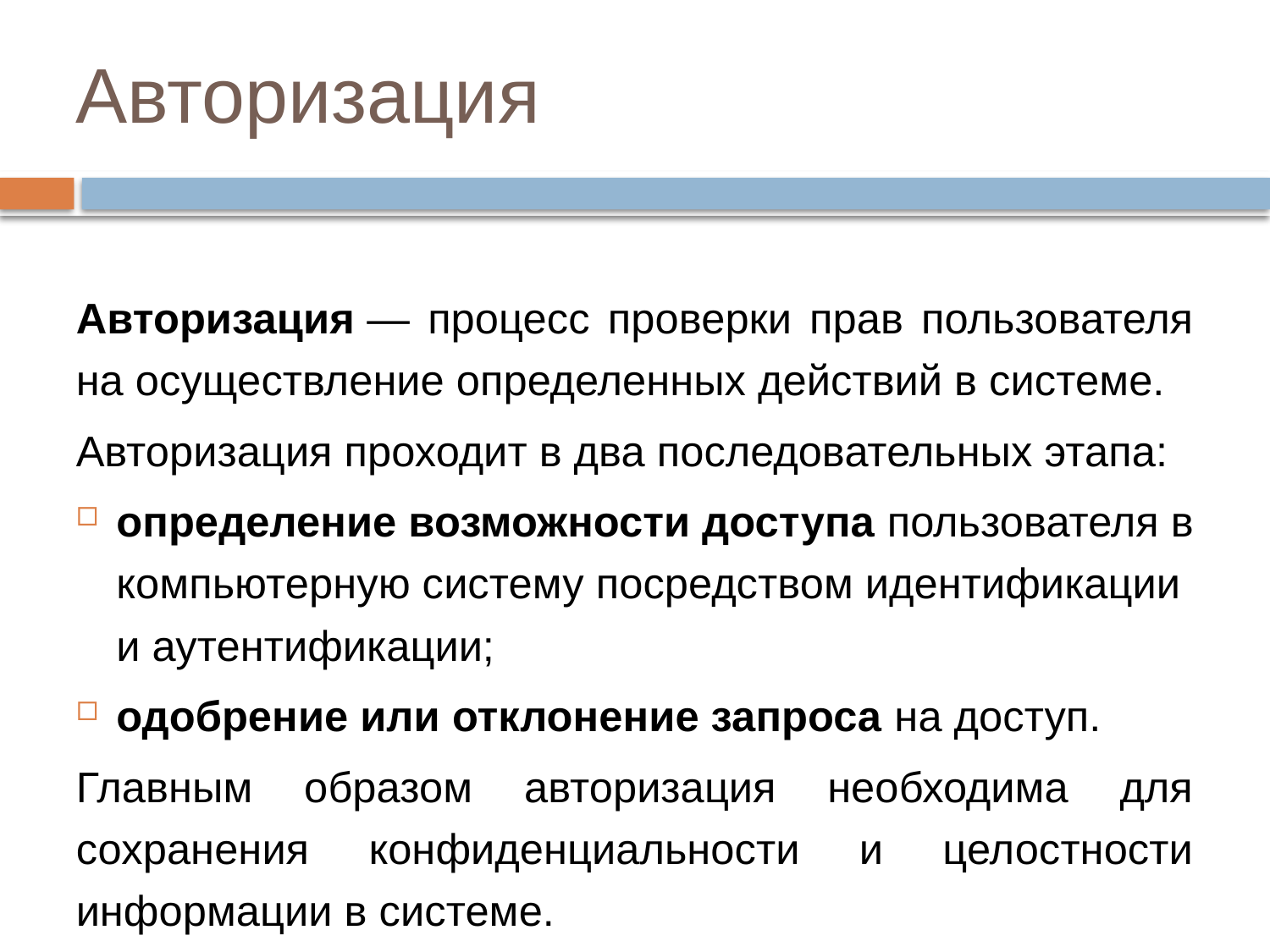

# Авторизация
Авторизация — процесс проверки прав пользователя на осуществление определенных действий в системе.
Авторизация проходит в два последовательных этапа:
определение возможности доступа пользователя в компьютерную систему посредством идентификации и аутентификации;
одобрение или отклонение запроса на доступ.
Главным образом авторизация необходима для сохранения конфиденциальности и целостности информации в системе.